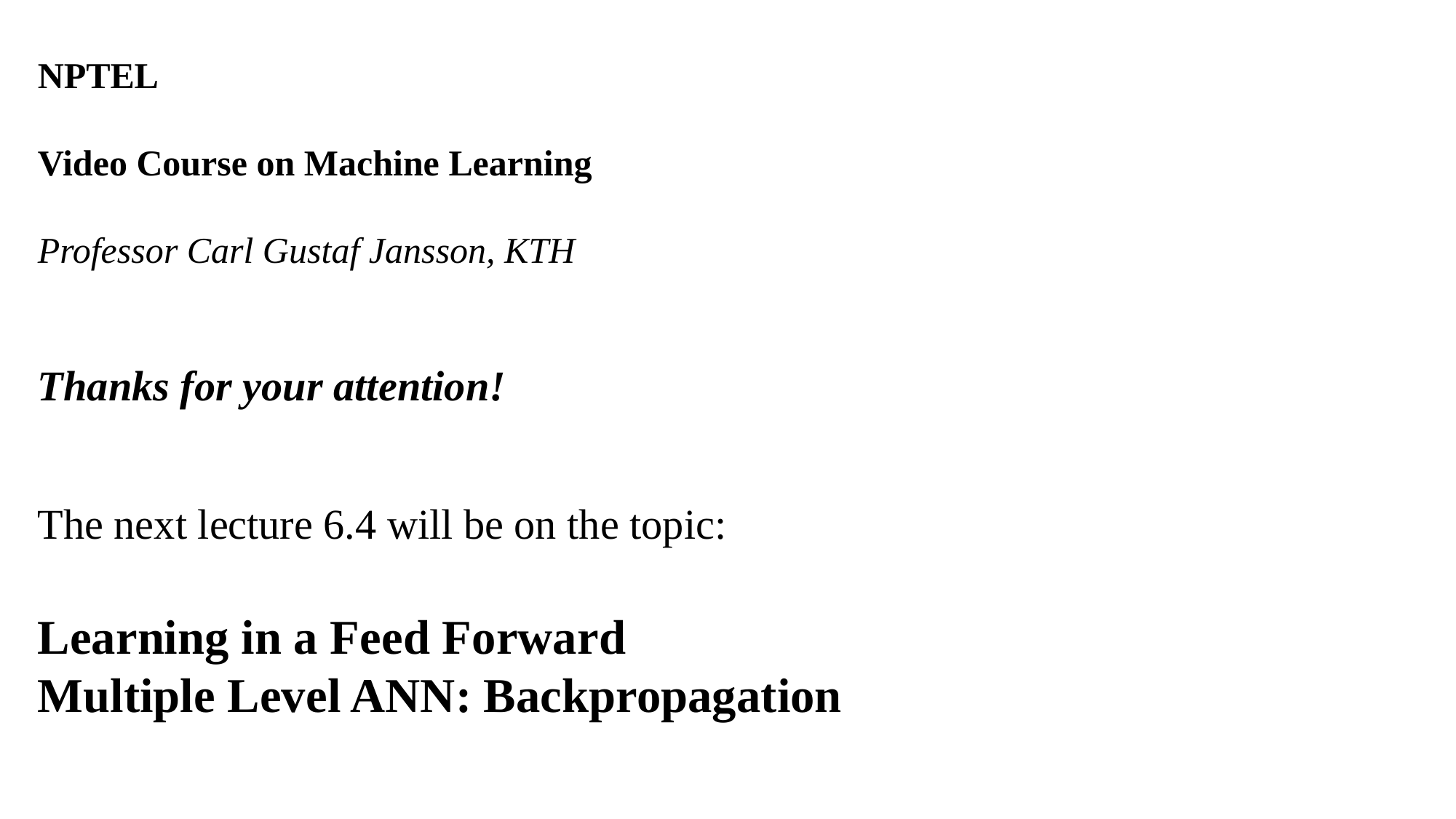

NPTEL

Video Course on Machine Learning

Professor Carl Gustaf Jansson, KTH

Thanks for your attention!

The next lecture 6.4 will be on the topic:

Learning in a Feed Forward
Multiple Level ANN: Backpropagation